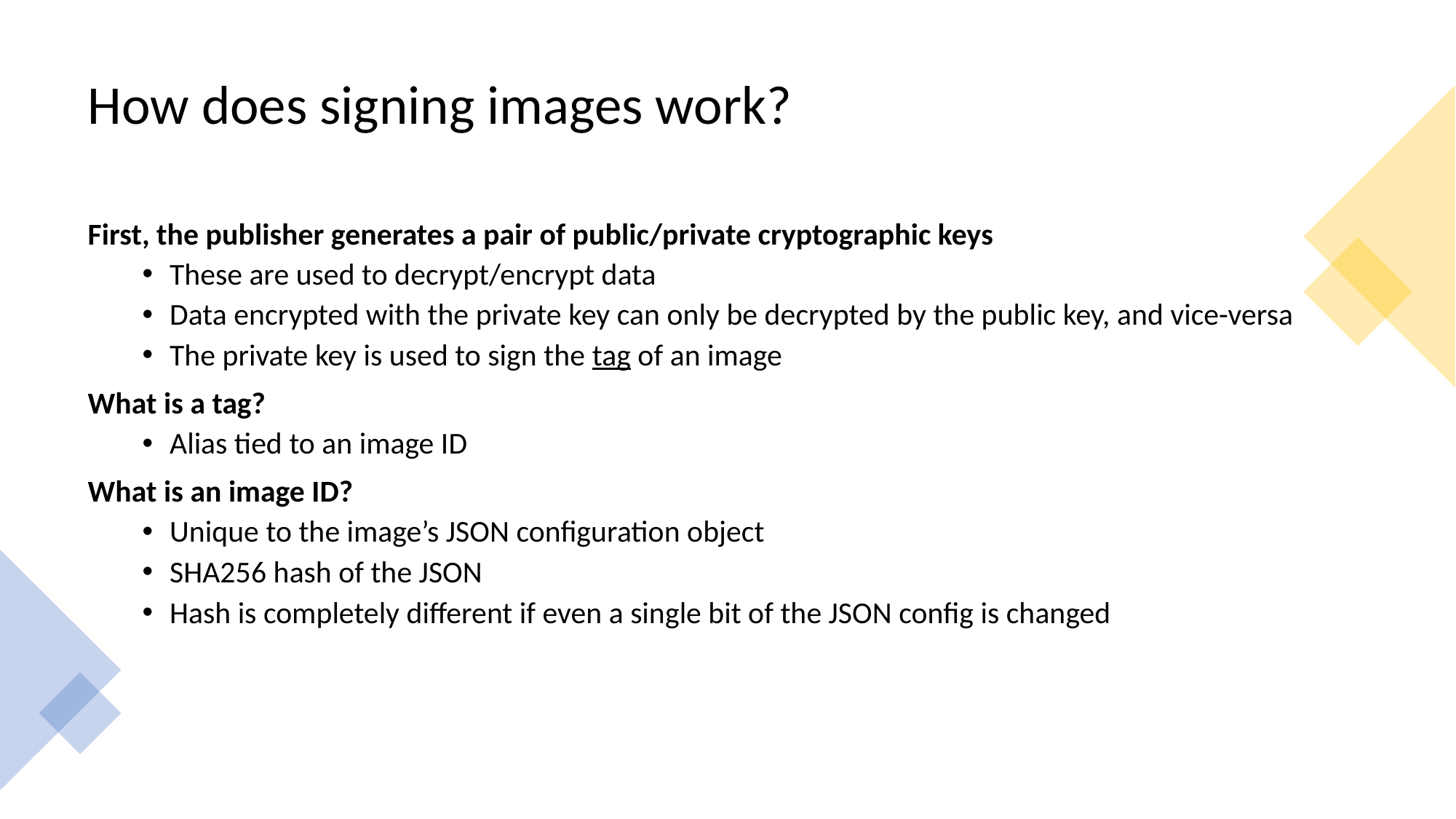

# How does signing images work?

First, the publisher generates a pair of public/private cryptographic keys
These are used to decrypt/encrypt data
Data encrypted with the private key can only be decrypted by the public key, and vice-versa
The private key is used to sign the tag of an image
What is a tag?
Alias tied to an image ID
What is an image ID?
Unique to the image’s JSON configuration object
SHA256 hash of the JSON
Hash is completely different if even a single bit of the JSON config is changed